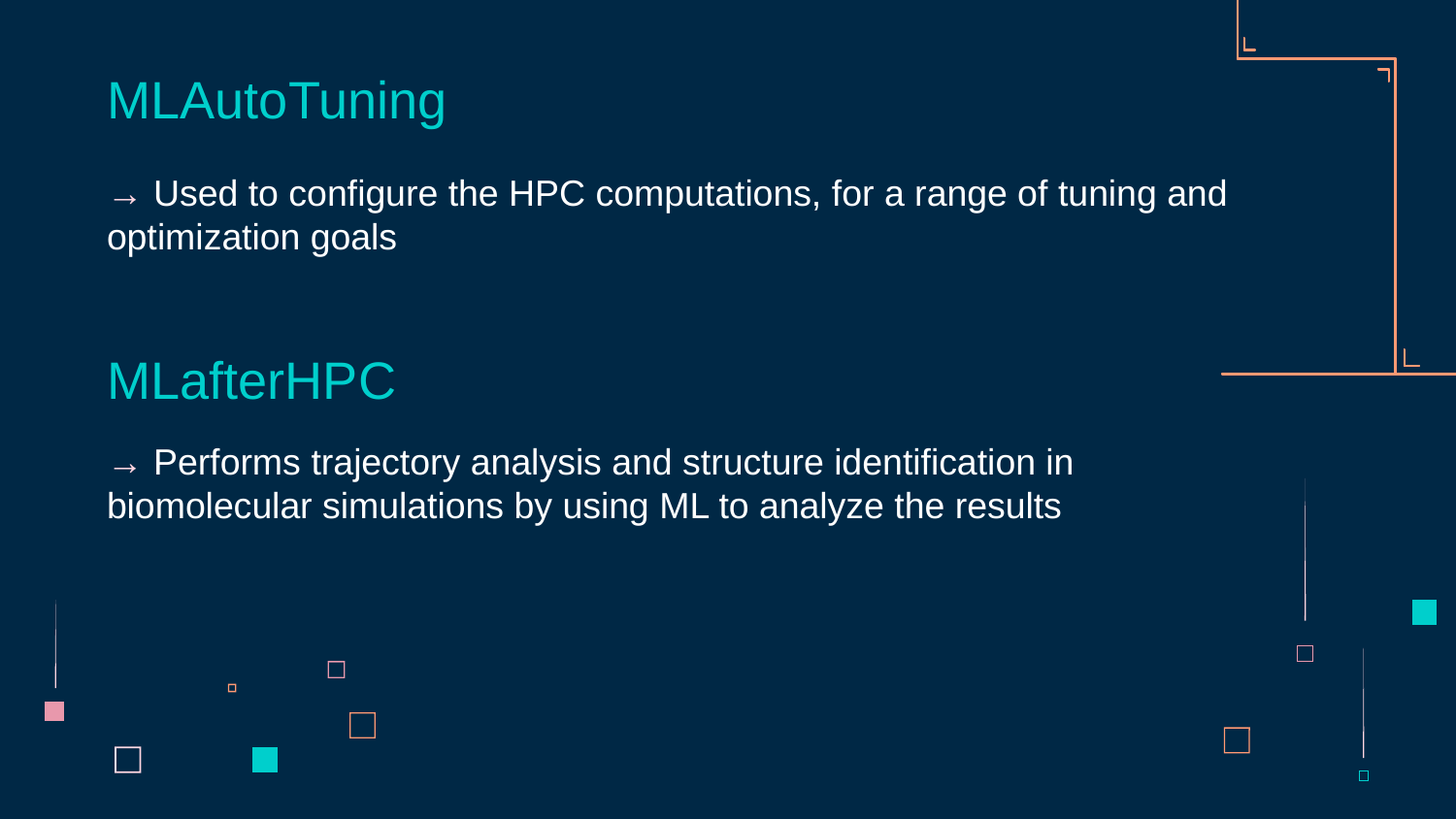

# MLAutoTuning
→ Used to configure the HPC computations, for a range of tuning and optimization goals

MLafterHPC
→ Performs trajectory analysis and structure identification in biomolecular simulations by using ML to analyze the results